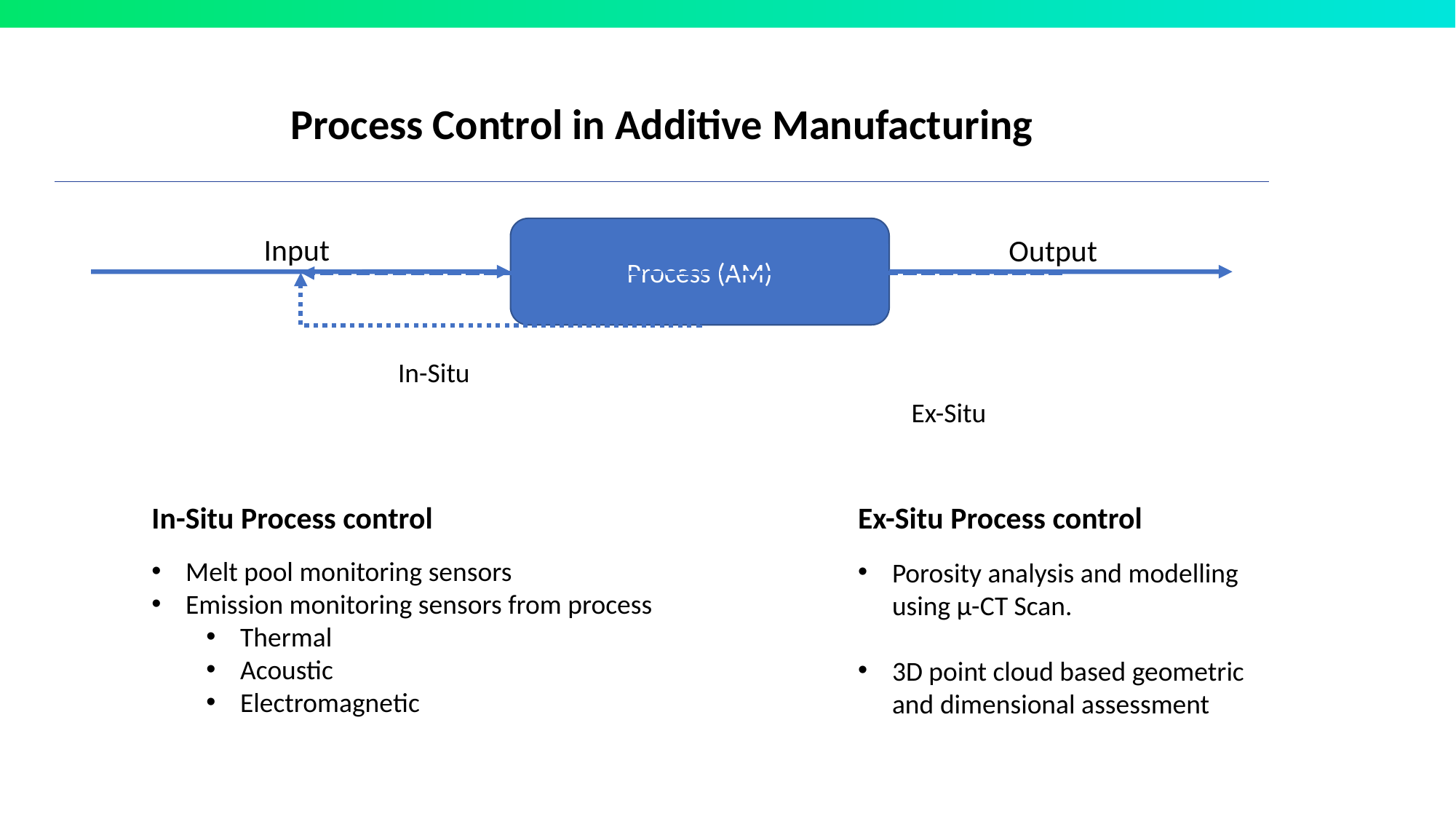

Process Control in Additive Manufacturing
Process (AM)
Input
Output
In-Situ
Ex-Situ
In-Situ Process control
Ex-Situ Process control
Melt pool monitoring sensors
Emission monitoring sensors from process
Thermal
Acoustic
Electromagnetic

Porosity analysis and modelling using µ-CT Scan.

3D point cloud based geometric and dimensional assessment